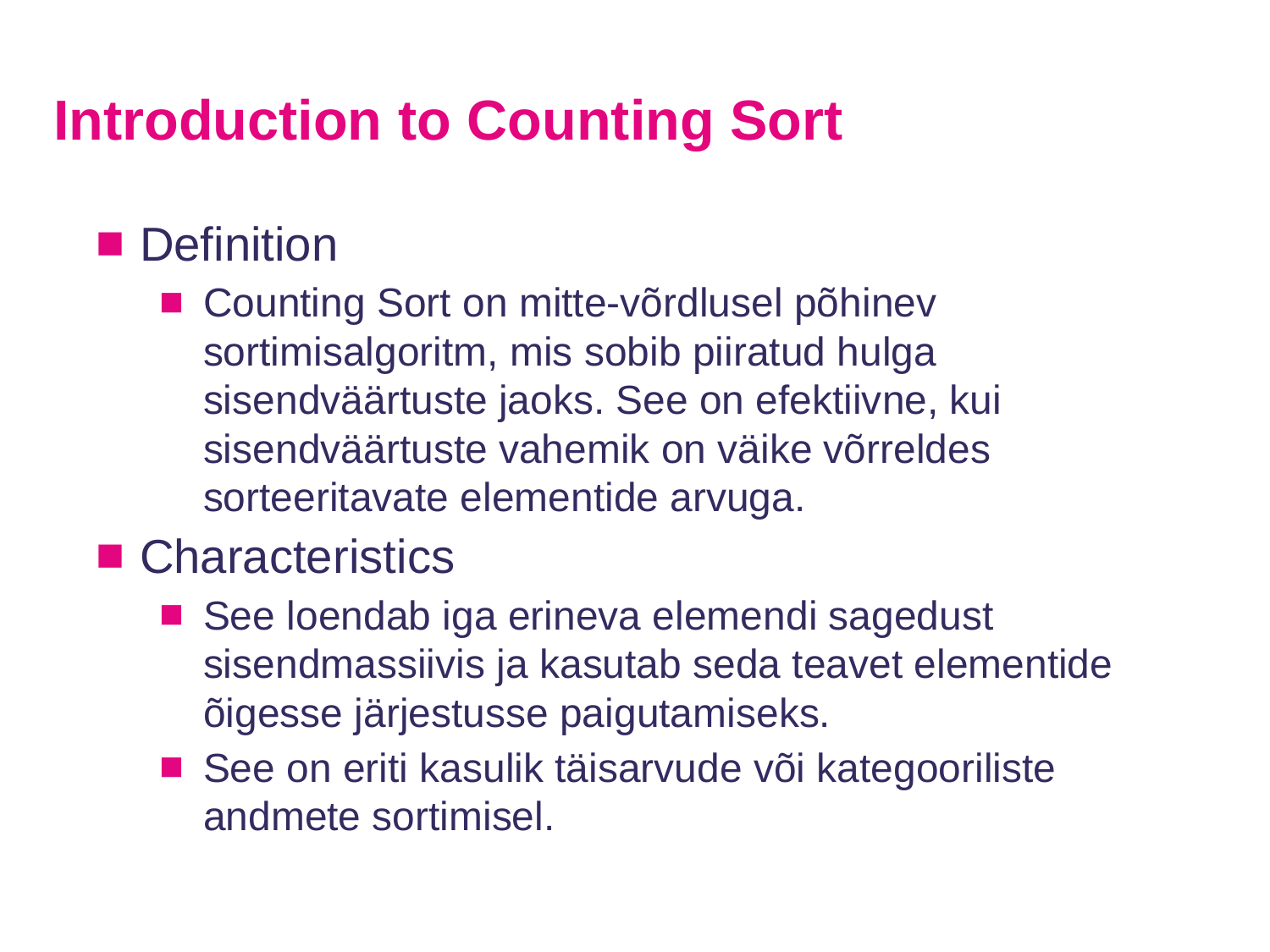

# Introduction to Counting Sort
Definition
Counting Sort on mitte-võrdlusel põhinev sortimisalgoritm, mis sobib piiratud hulga sisendväärtuste jaoks. See on efektiivne, kui sisendväärtuste vahemik on väike võrreldes sorteeritavate elementide arvuga.
Characteristics
See loendab iga erineva elemendi sagedust sisendmassiivis ja kasutab seda teavet elementide õigesse järjestusse paigutamiseks.
See on eriti kasulik täisarvude või kategooriliste andmete sortimisel.